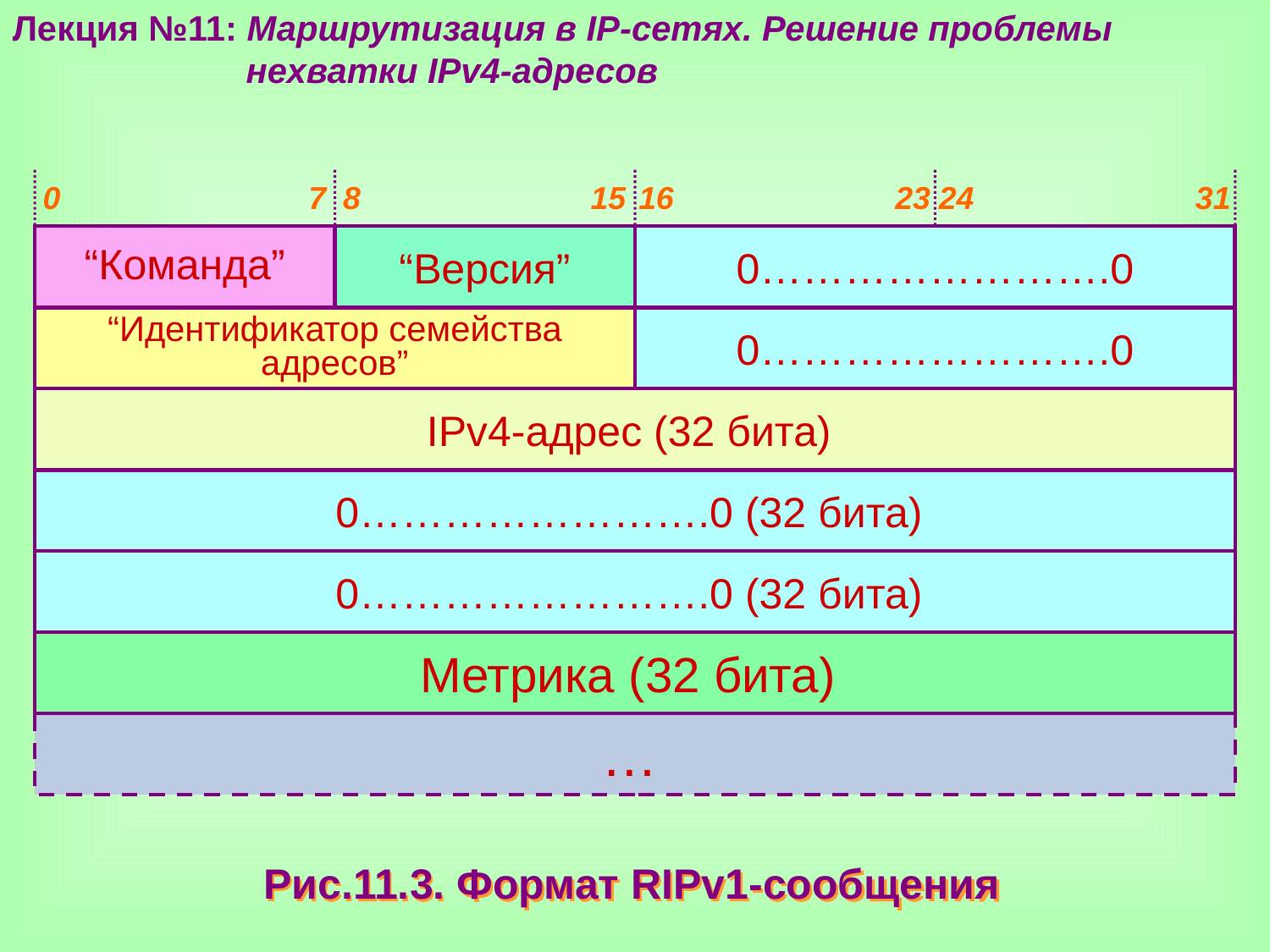

Лекция №11: Маршрутизация в IP-сетях. Решение проблемы
                        нехватки IPv4-адресов

0                            7

8                          15

16                         23

24                         31

“Команда”
“Версия”
0…………………….0
“Идентификатор семейства адресов”
0…………………….0
IPv4-адрес (32 бита)
0…………………….0 (32 бита)
0…………………….0 (32 бита)
Метрика (32 бита)
…
Рис.11.3. Формат RIPv1-сообщения